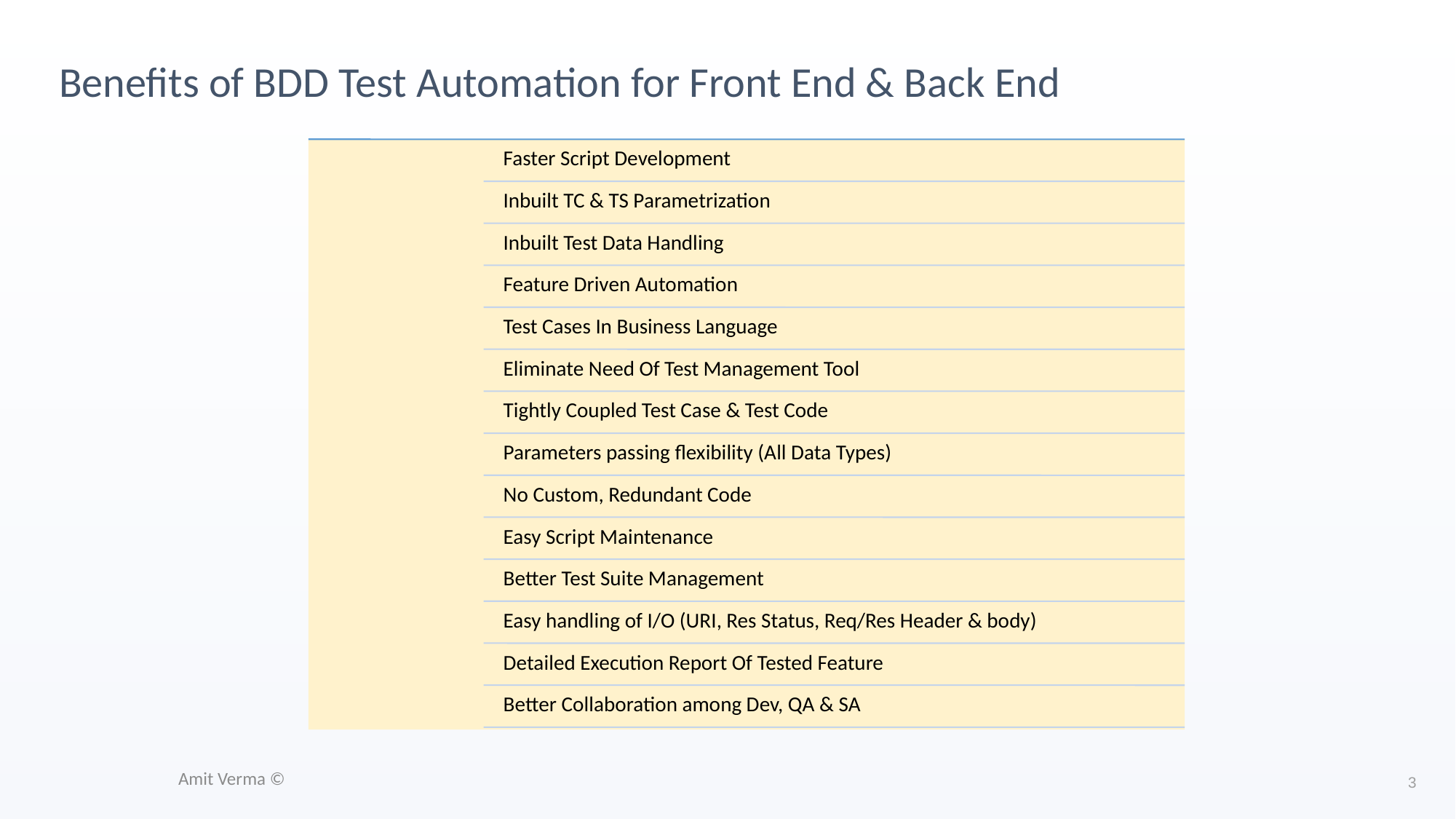

# Benefits of BDD Test Automation for Front End & Back End

Faster Script Development
Inbuilt TC & TS Parametrization
Inbuilt Test Data Handling
Feature Driven Automation
Test Cases In Business Language
Eliminate Need Of Test Management Tool
Tightly Coupled Test Case & Test Code
Parameters passing flexibility (All Data Types)
No Custom, Redundant Code
Easy Script Maintenance
Better Test Suite Management
Easy handling of I/O (URI, Res Status, Req/Res Header & body)
Detailed Execution Report Of Tested Feature
Better Collaboration among Dev, QA & SA
Amit Verma ©
3